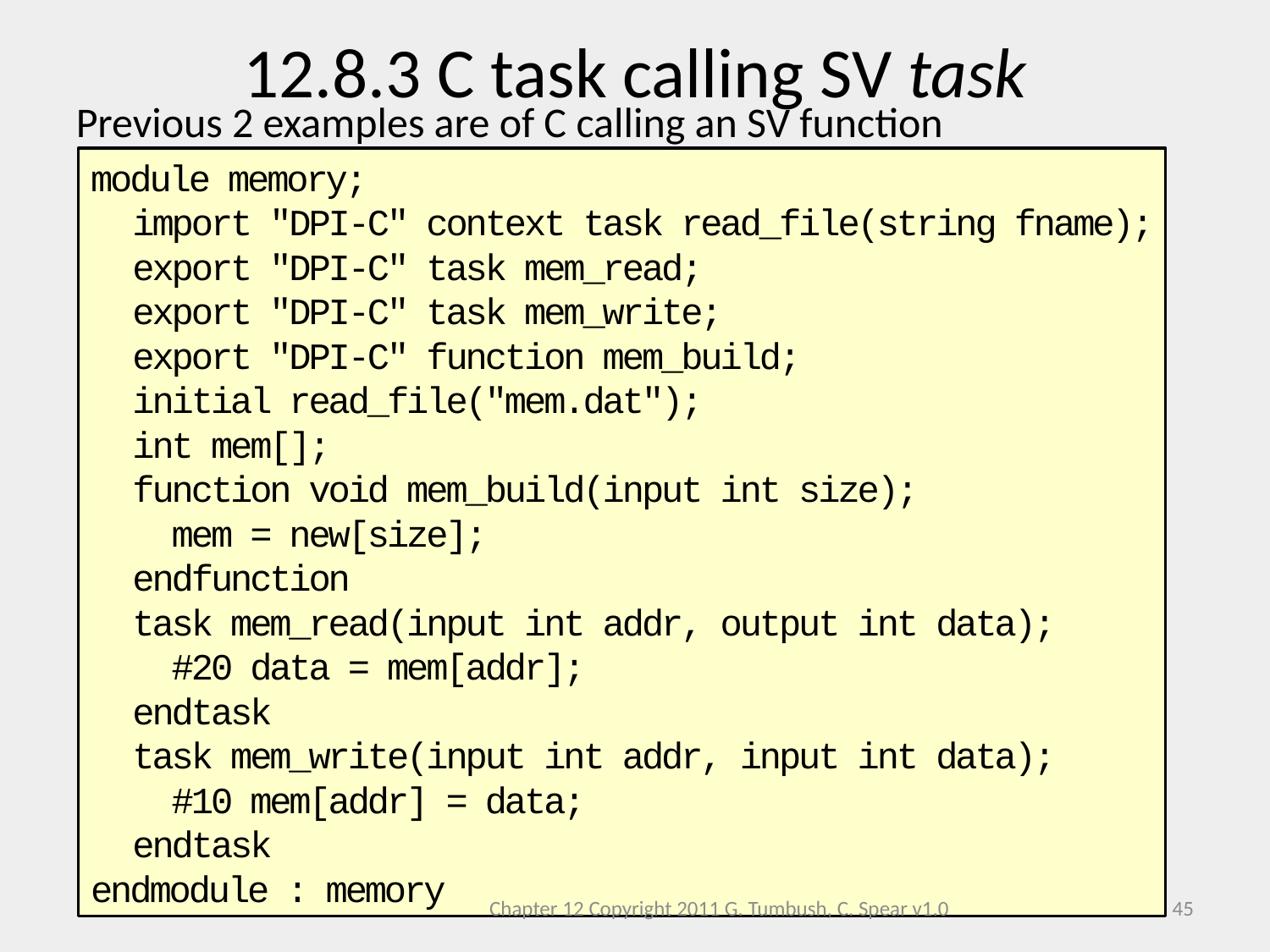

12.8.3 C task calling SV task
Previous 2 examples are of C calling an SV function
module memory;
  import "DPI-C" context task read_file(string fname);
  export "DPI-C" task mem_read;
  export "DPI-C" task mem_write;
  export "DPI-C" function mem_build;
  initial read_file("mem.dat");
  int mem[];
  function void mem_build(input int size);
    mem = new[size];
  endfunction
  task mem_read(input int addr, output int data);
    #20 data = mem[addr];
  endtask
  task mem_write(input int addr, input int data);
    #10 mem[addr] = data;
  endtask
endmodule : memory
Chapter 12 Copyright 2011 G. Tumbush, C. Spear v1.0
45